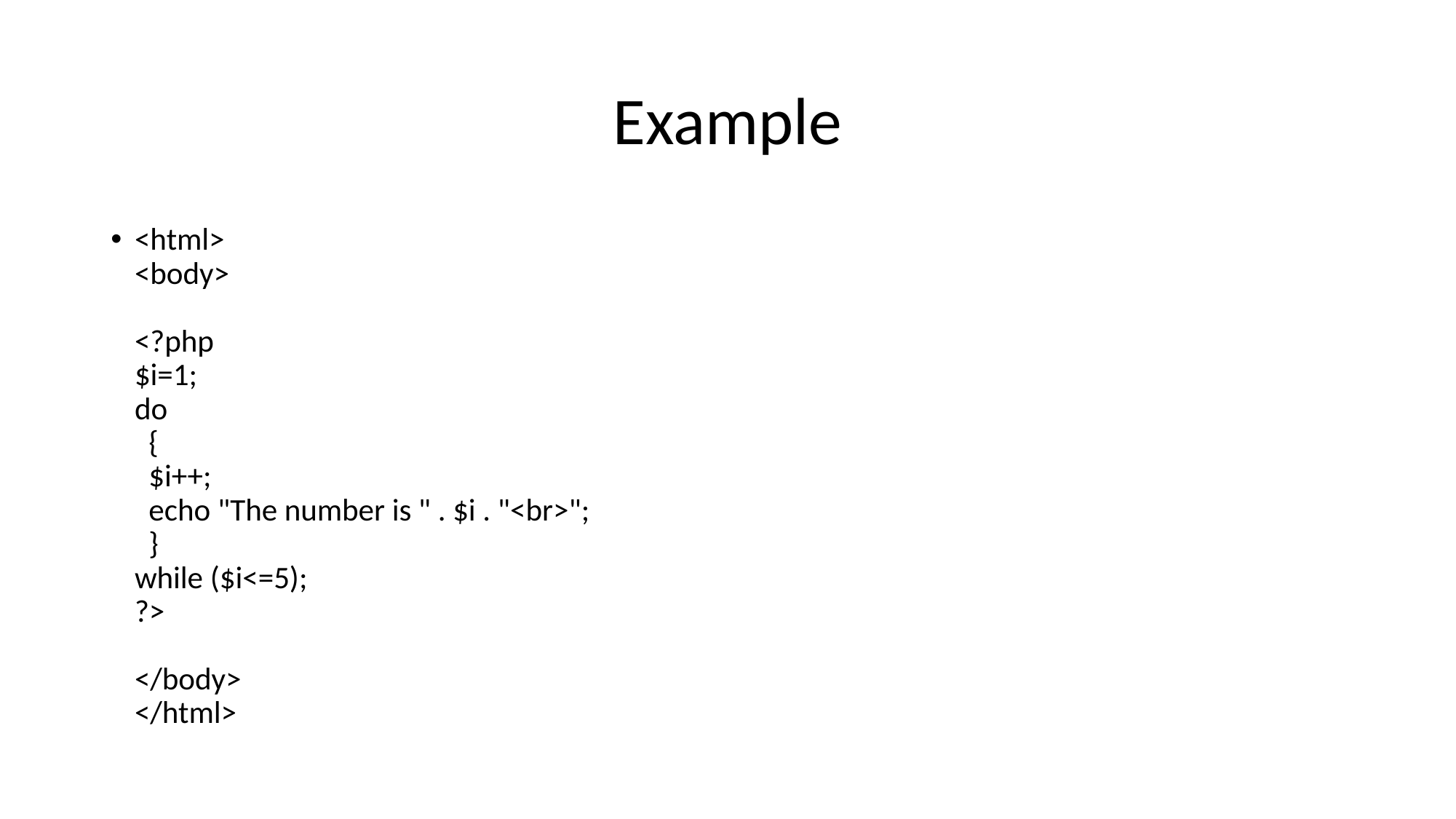

# Example
<html>
<body>
<?php
$i=1;
do
  {
  $i++;
  echo "The number is " . $i . "<br>";
  }
while ($i<=5);
?>
</body>
</html>